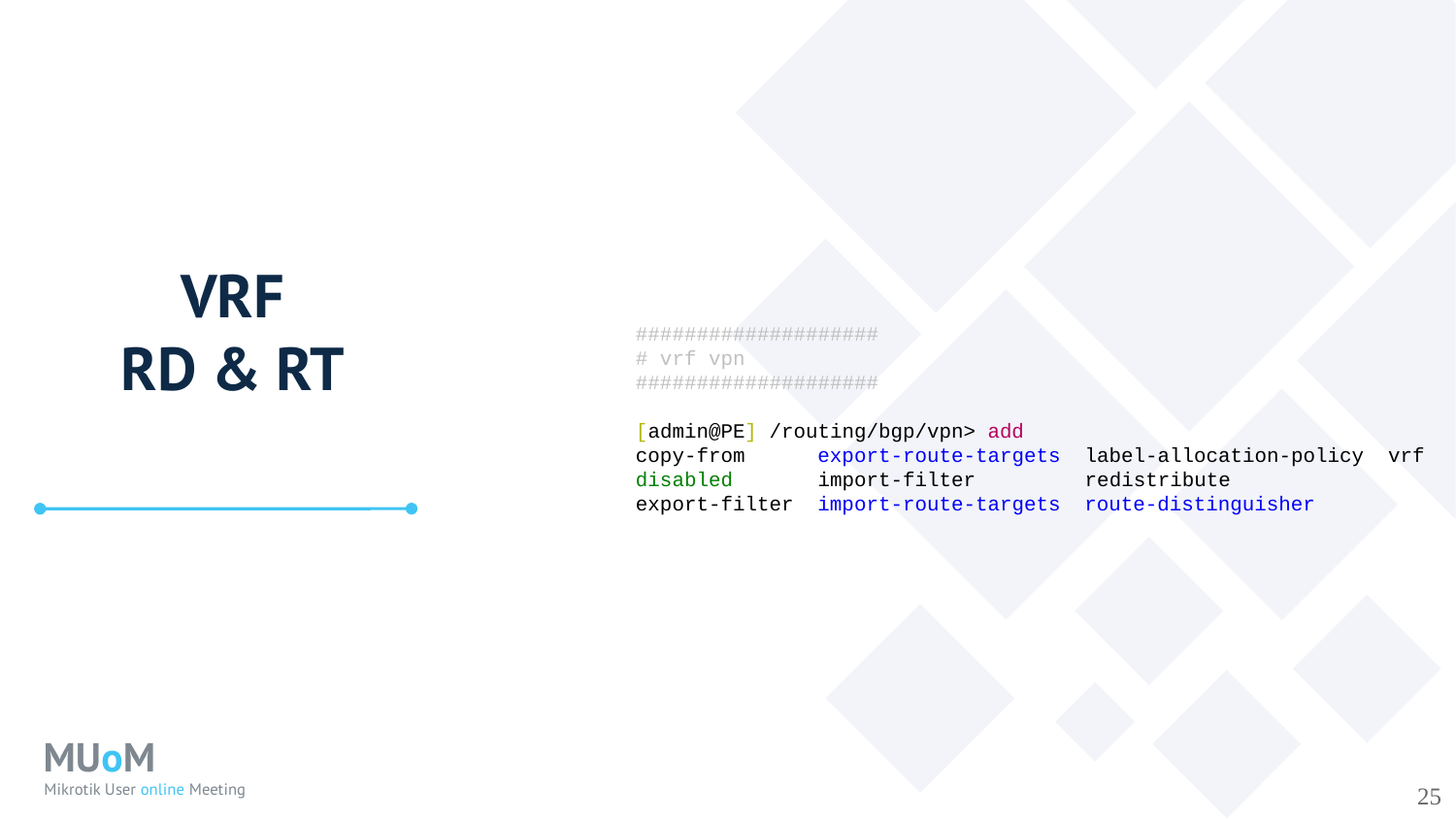

VRF
RD & RT

####################
# vrf vpn
####################

[admin@PE] /routing/bgp/vpn> add
copy-from      export-route-targets  label-allocation-policy  vrf
disabled       import-filter         redistribute
export-filter  import-route-targets  route-distinguisher
MUoM
Mikrotik User online Meeting